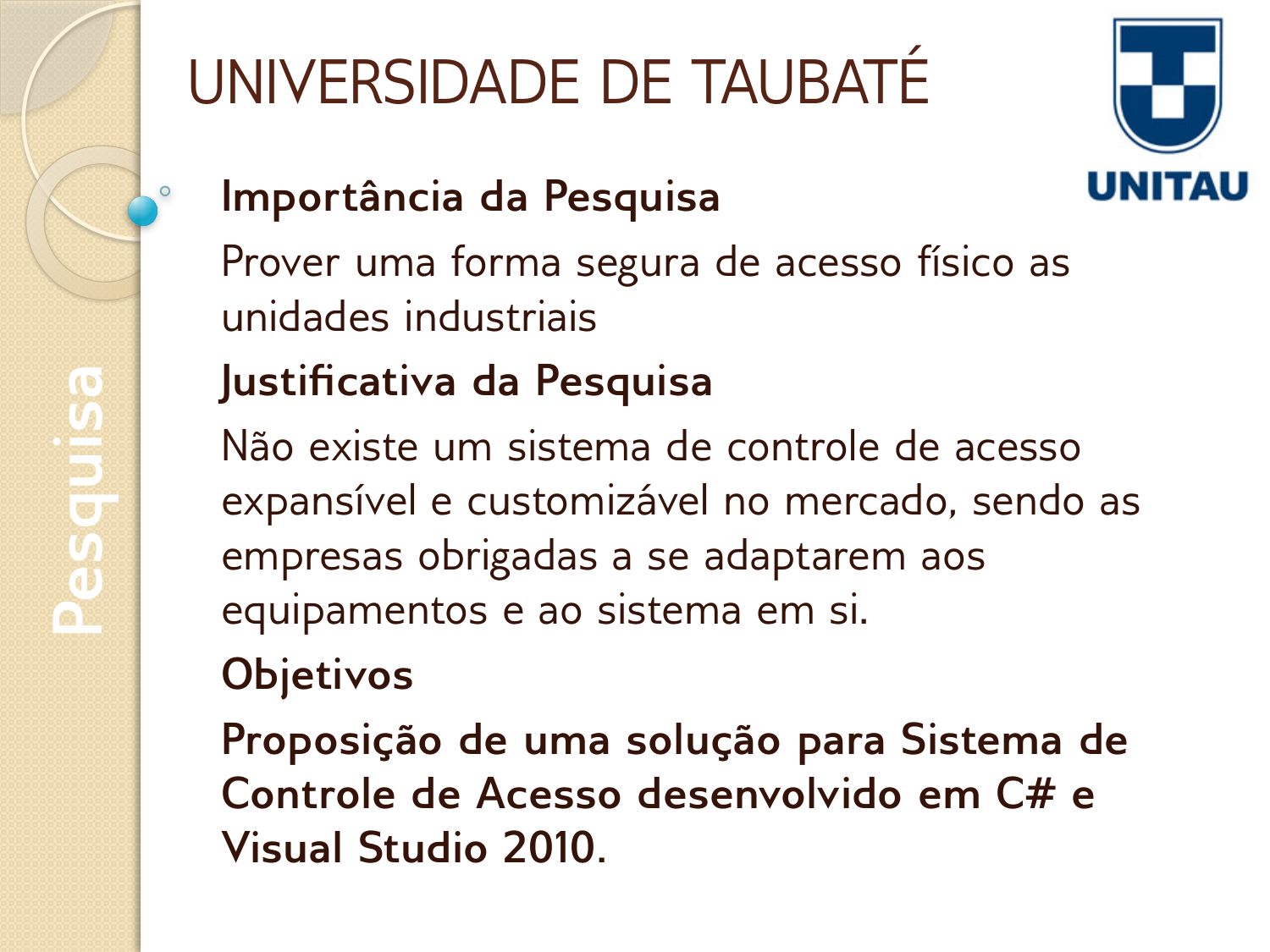

# UNIVERSIDADE DE TAUBATÉ
Importância da Pesquisa
Prover uma forma segura de acesso físico as unidades industriais
Justificativa da Pesquisa
Não existe um sistema de controle de acesso expansível e customizável no mercado, sendo as empresas obrigadas a se adaptarem aos equipamentos e ao sistema em si.
Objetivos
Proposição de uma solução para Sistema de Controle de Acesso desenvolvido em C# e Visual Studio 2010.
Pesquisa